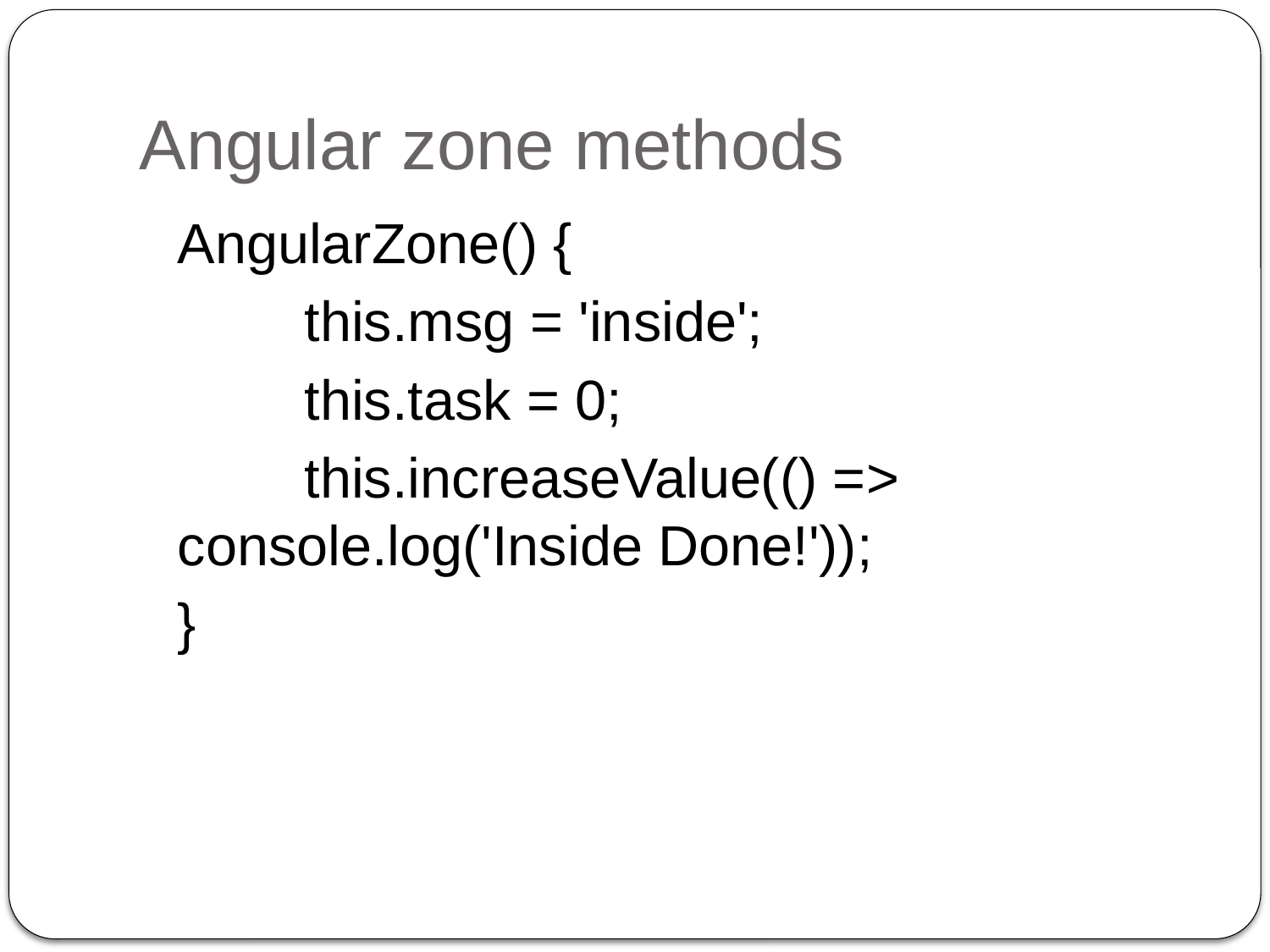

# Angular zone methods
	AngularZone() {
		this.msg = 'inside';
		this.task = 0;
		this.increaseValue(() => 	console.log('Inside Done!'));
	}